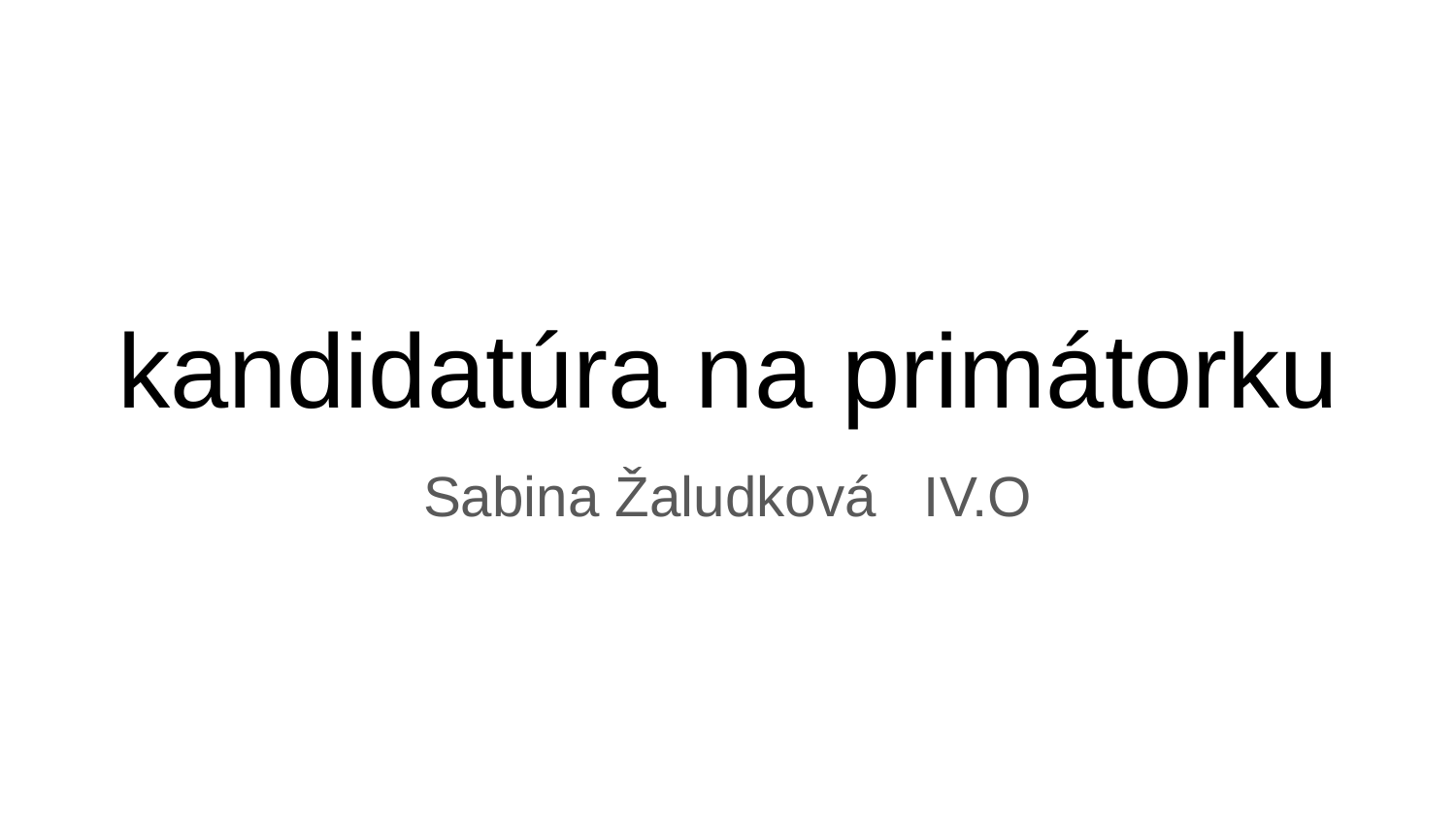

# kandidatúra na primátorku
Sabina Žaludková   IV.O